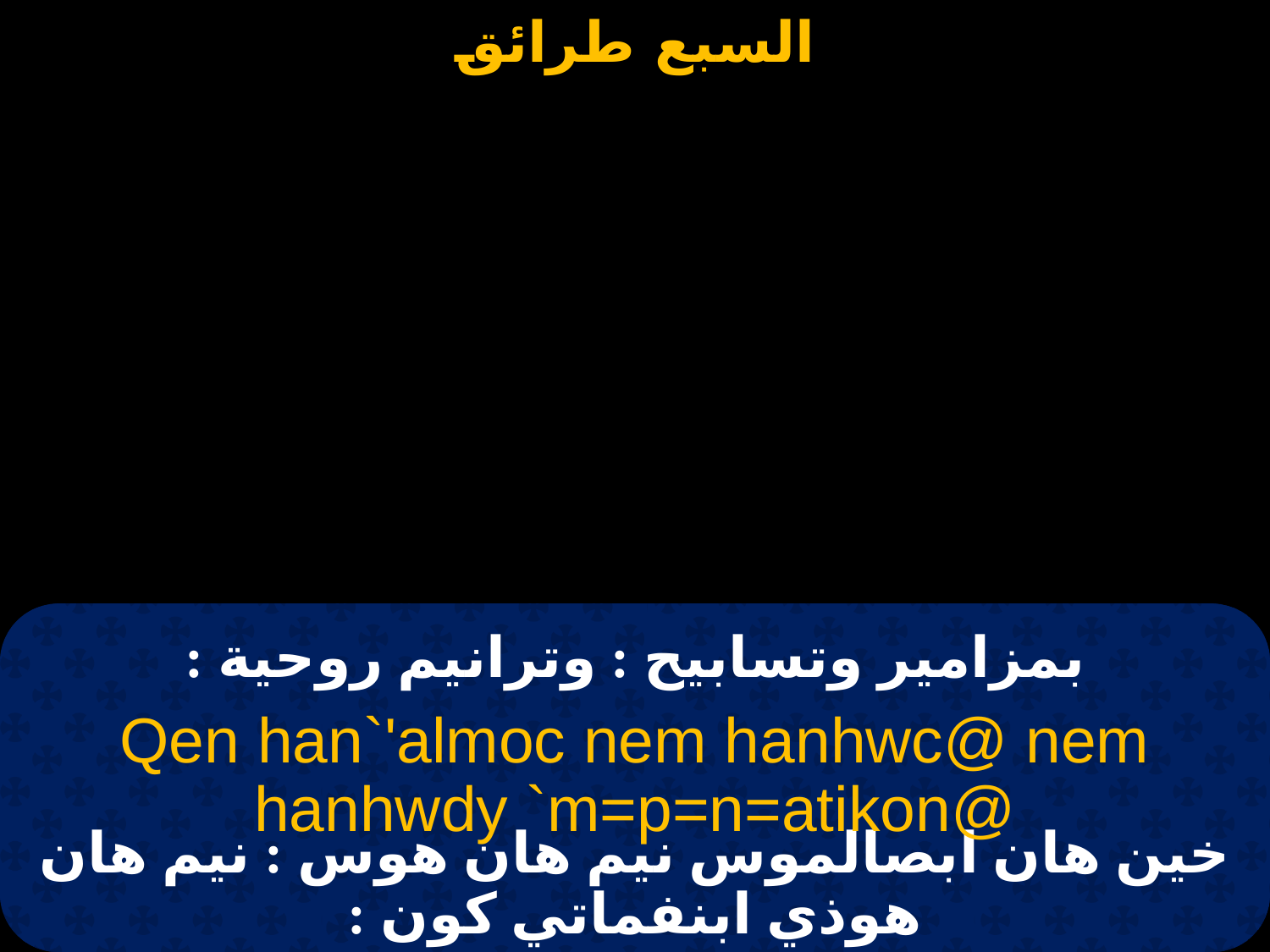

# بمزامير وتسابيح : وترانيم روحية :
Qen han`'almoc nem hanhwc@ nem hanhwdy `m=p=n=atikon@
خين هان ابصالموس نيم هان هوس : نيم هان هوذي ابنفماتي كون :